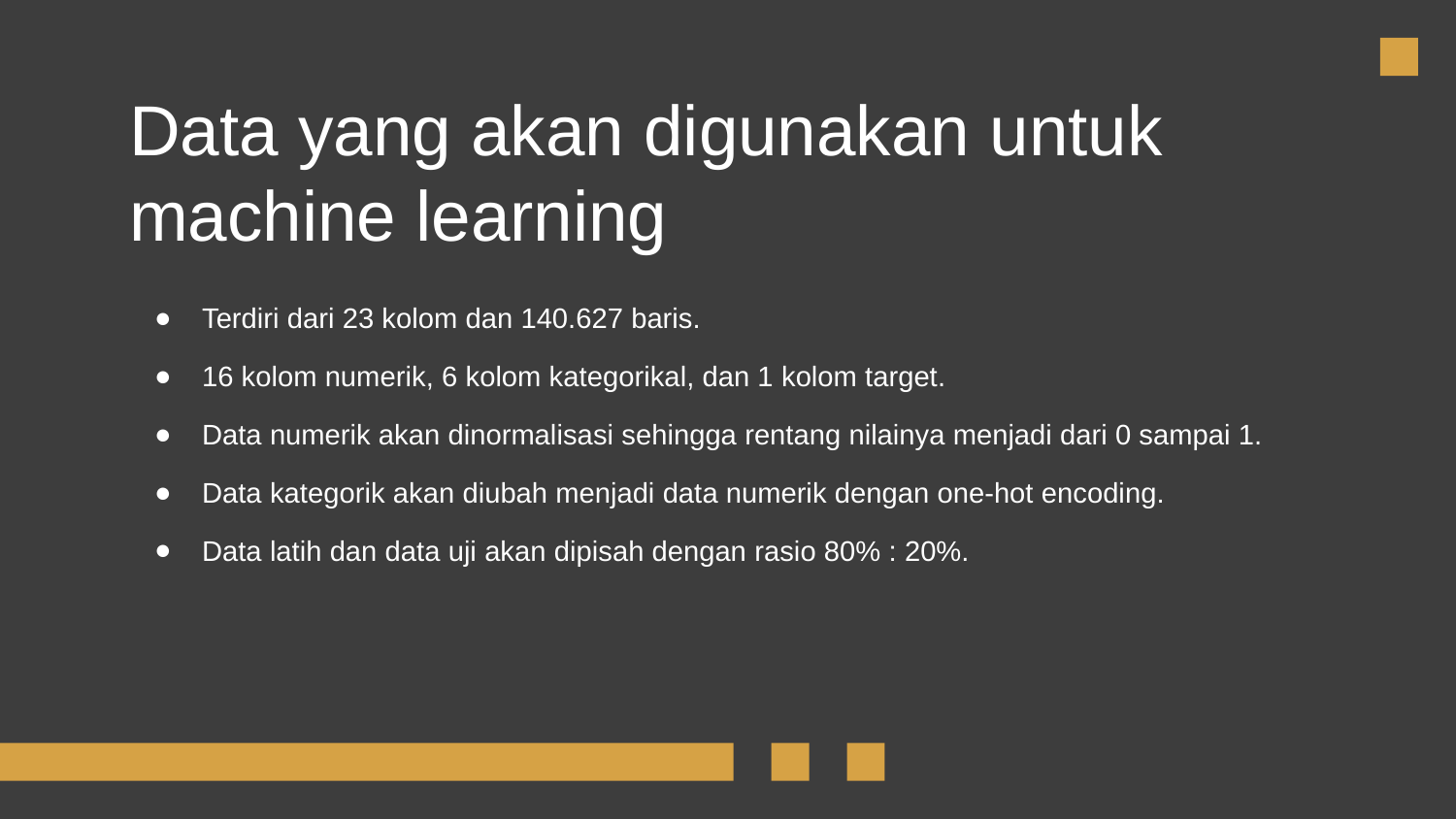

# Data yang akan digunakan untuk machine learning
Terdiri dari 23 kolom dan 140.627 baris.
16 kolom numerik, 6 kolom kategorikal, dan 1 kolom target.
Data numerik akan dinormalisasi sehingga rentang nilainya menjadi dari 0 sampai 1.
Data kategorik akan diubah menjadi data numerik dengan one-hot encoding.
Data latih dan data uji akan dipisah dengan rasio 80% : 20%.